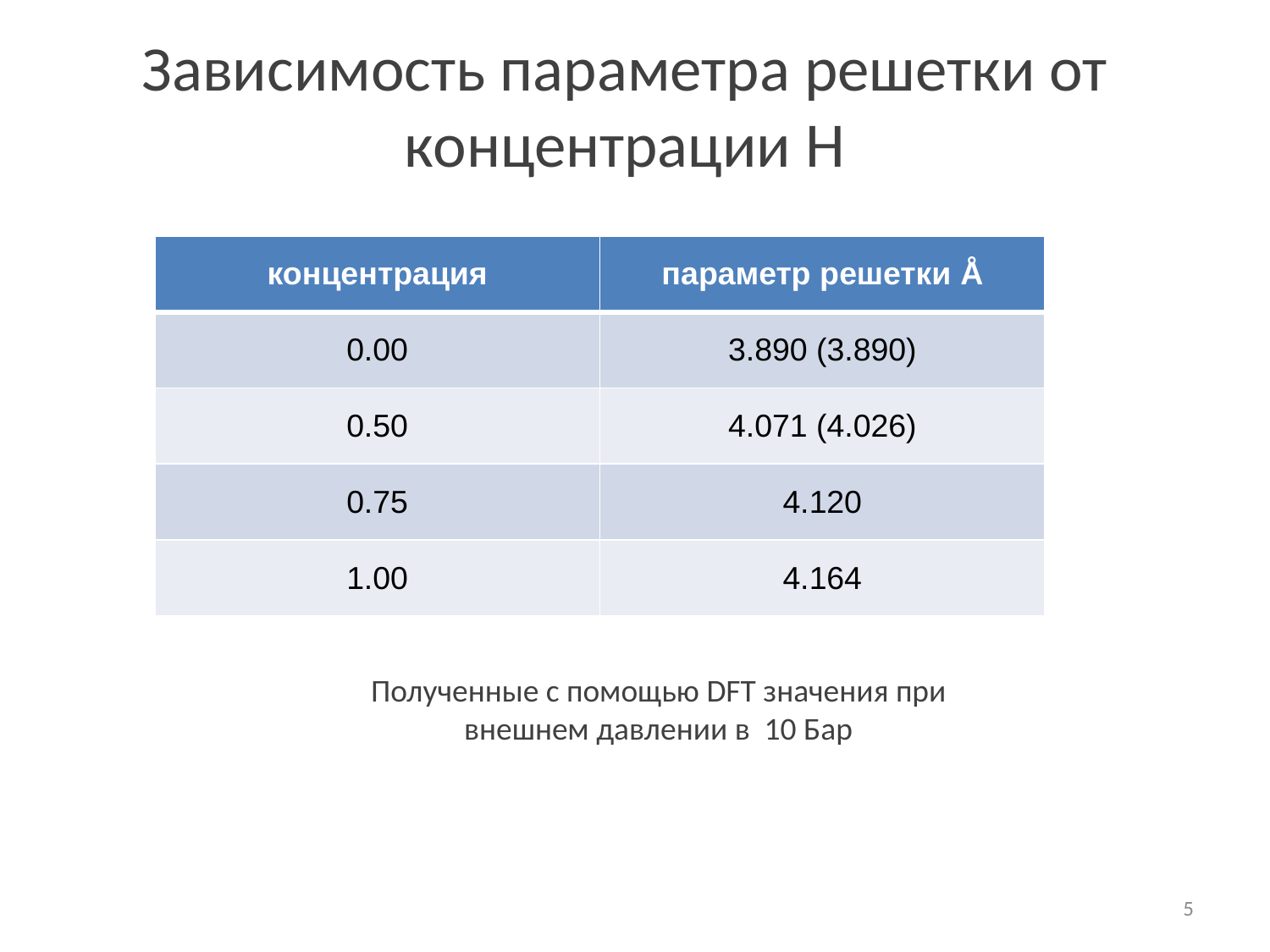

# Зависимость параметра решетки от концентрации H
| концентрация | параметр решетки Å |
| --- | --- |
| 0.00 | 3.890 (3.890) |
| 0.50 | 4.071 (4.026) |
| 0.75 | 4.120 |
| 1.00 | 4.164 |
Полученные с помощью DFT значения при внешнем давлении в  10 Бар
5